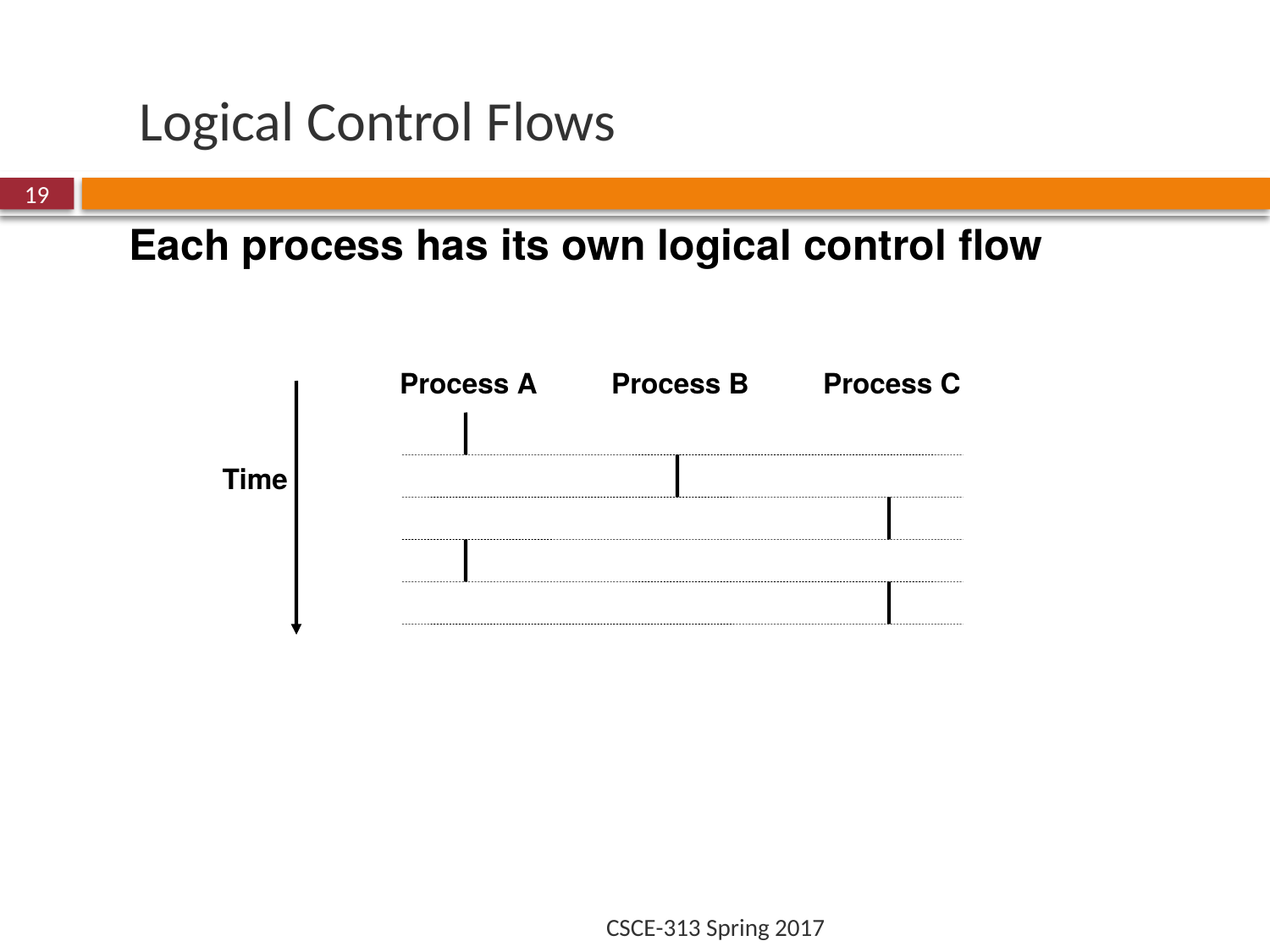

# Logical Control Flows
19
Each process has its own logical control flow
Process A
Process B
Process C

Time

CSCE-313 Spring 2017